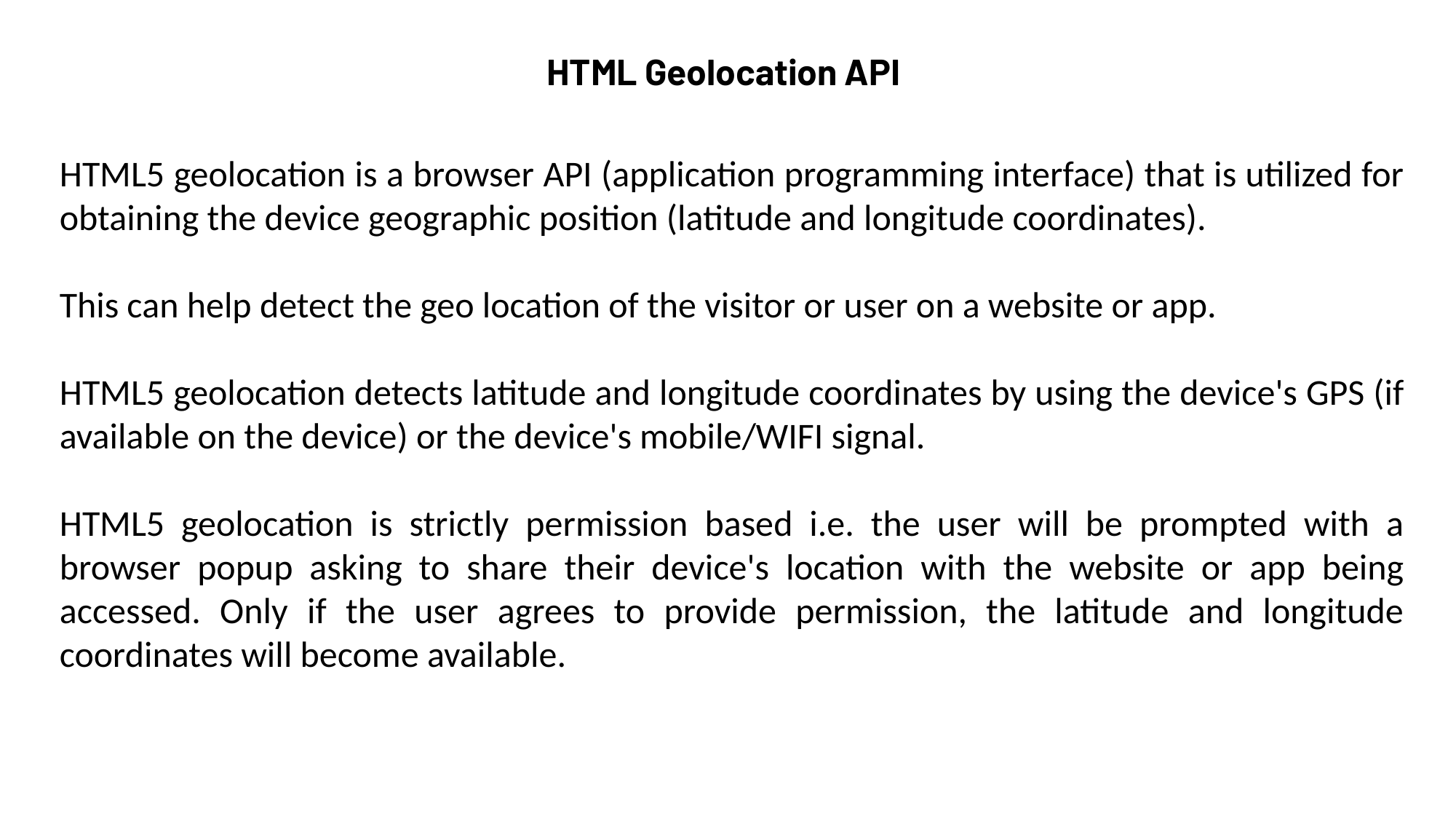

HTML Geolocation API
HTML5 geolocation is a browser API (application programming interface) that is utilized for obtaining the device geographic position (latitude and longitude coordinates).

This can help detect the geo location of the visitor or user on a website or app.

HTML5 geolocation detects latitude and longitude coordinates by using the device's GPS (if available on the device) or the device's mobile/WIFI signal.

HTML5 geolocation is strictly permission based i.e. the user will be prompted with a browser popup asking to share their device's location with the website or app being accessed. Only if the user agrees to provide permission, the latitude and longitude coordinates will become available.